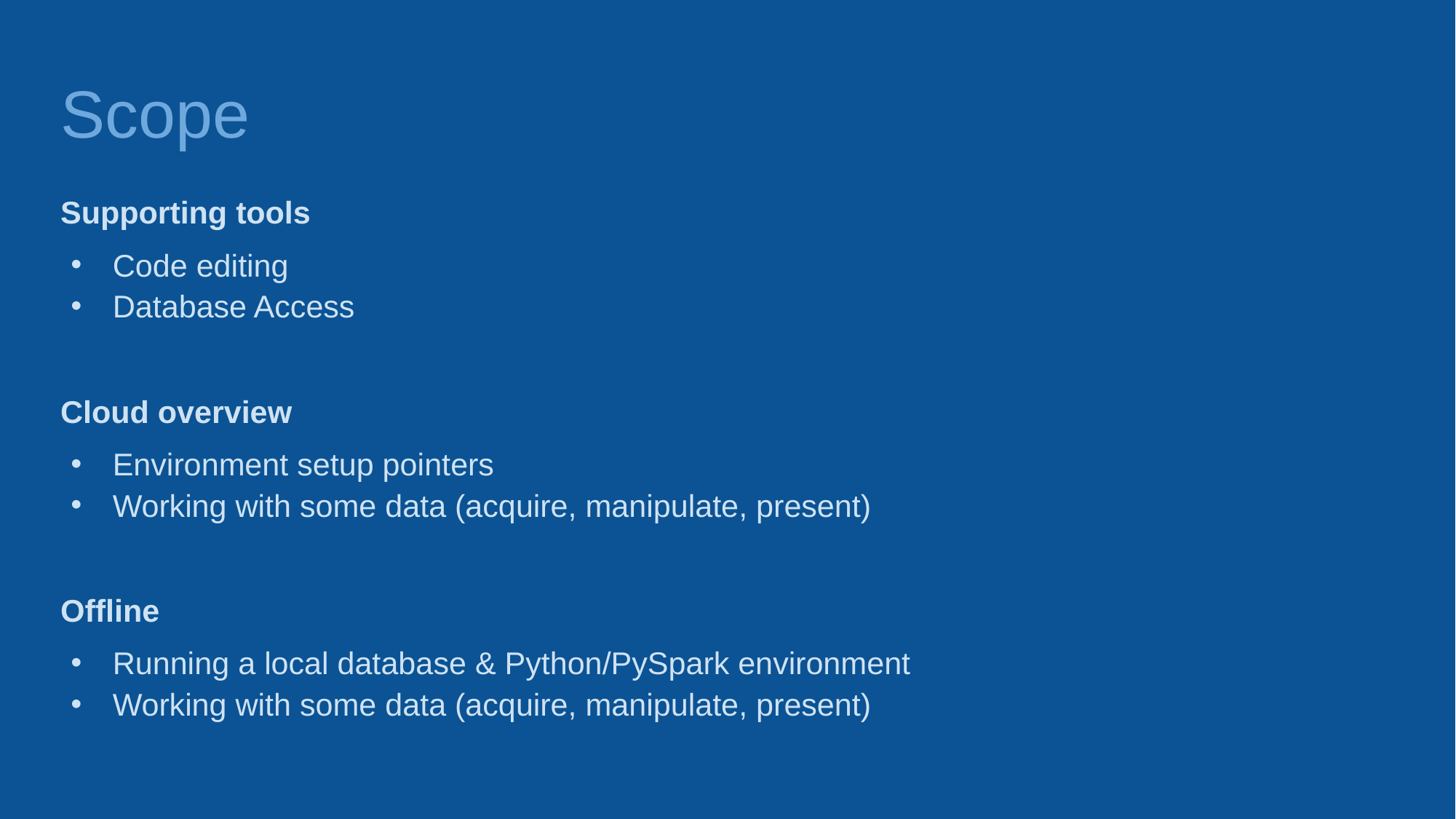

# Scope
Supporting tools
Code editing
Database Access

Cloud overview
Environment setup pointers
Working with some data (acquire, manipulate, present)

Offline
Running a local database & Python/PySpark environment
Working with some data (acquire, manipulate, present)